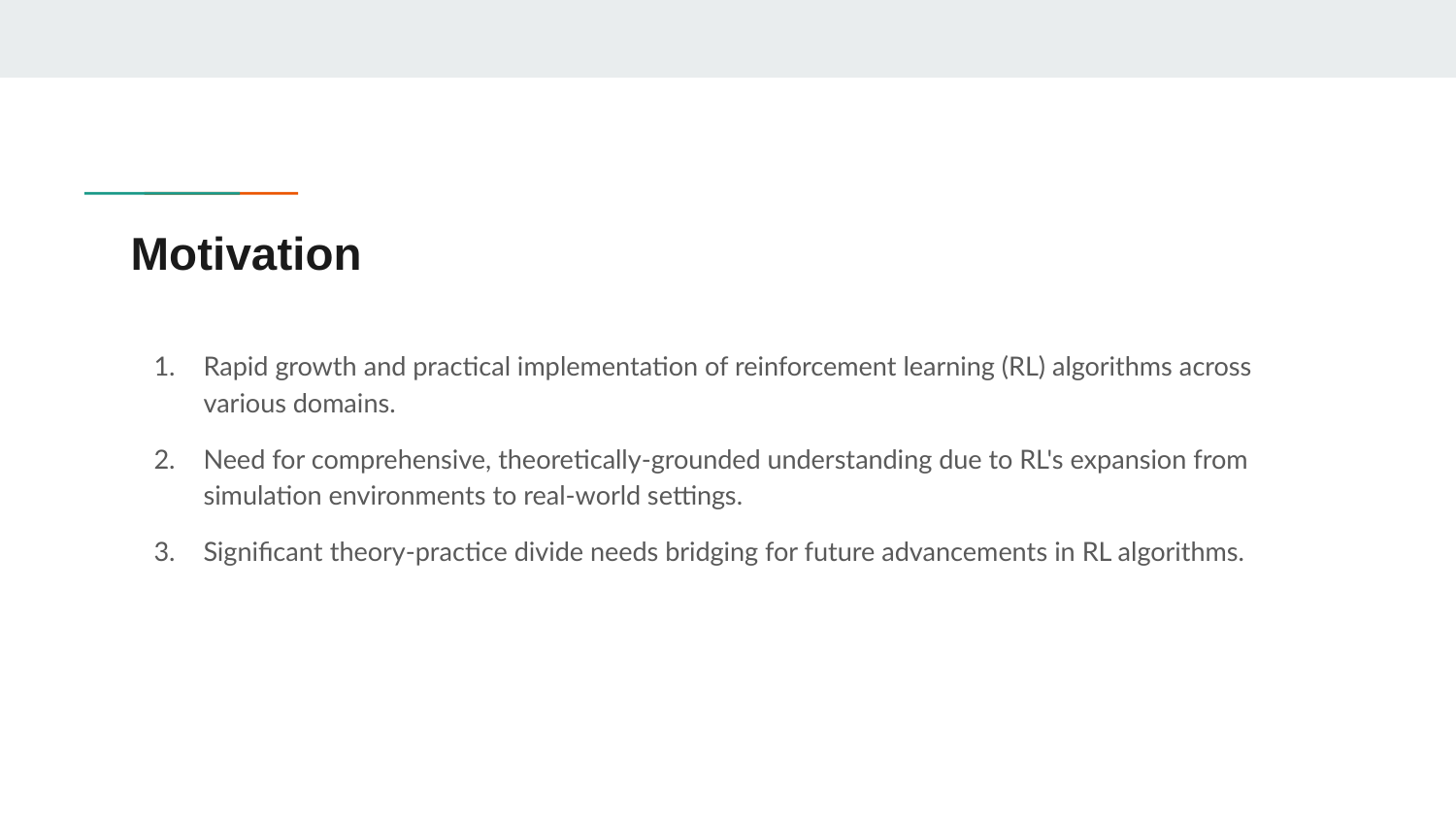

# Motivation
Rapid growth and practical implementation of reinforcement learning (RL) algorithms across various domains.
Need for comprehensive, theoretically-grounded understanding due to RL's expansion from simulation environments to real-world settings.
Significant theory-practice divide needs bridging for future advancements in RL algorithms.